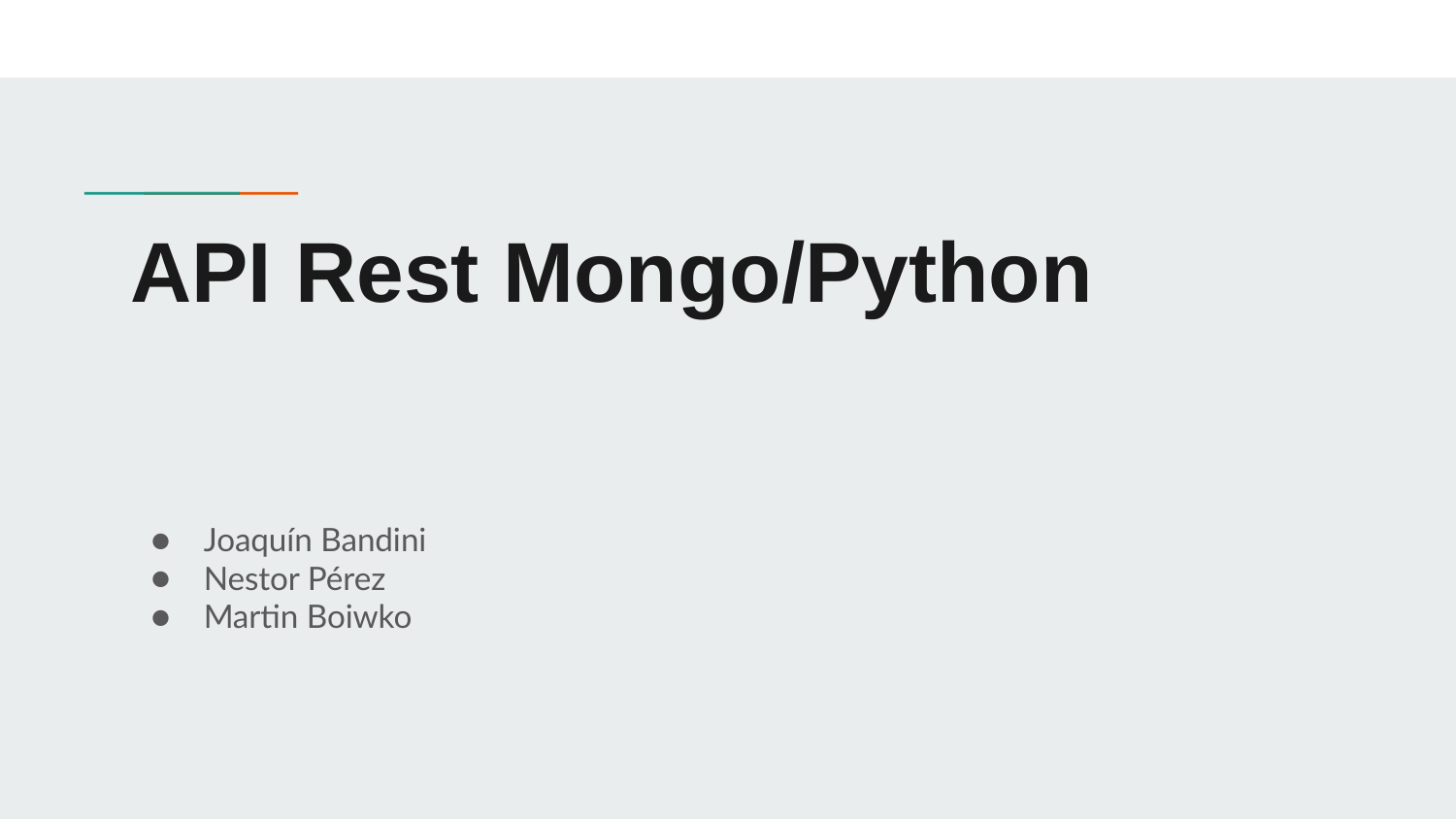

# API Rest Mongo/Python
Joaquín Bandini
Nestor Pérez
Martin Boiwko